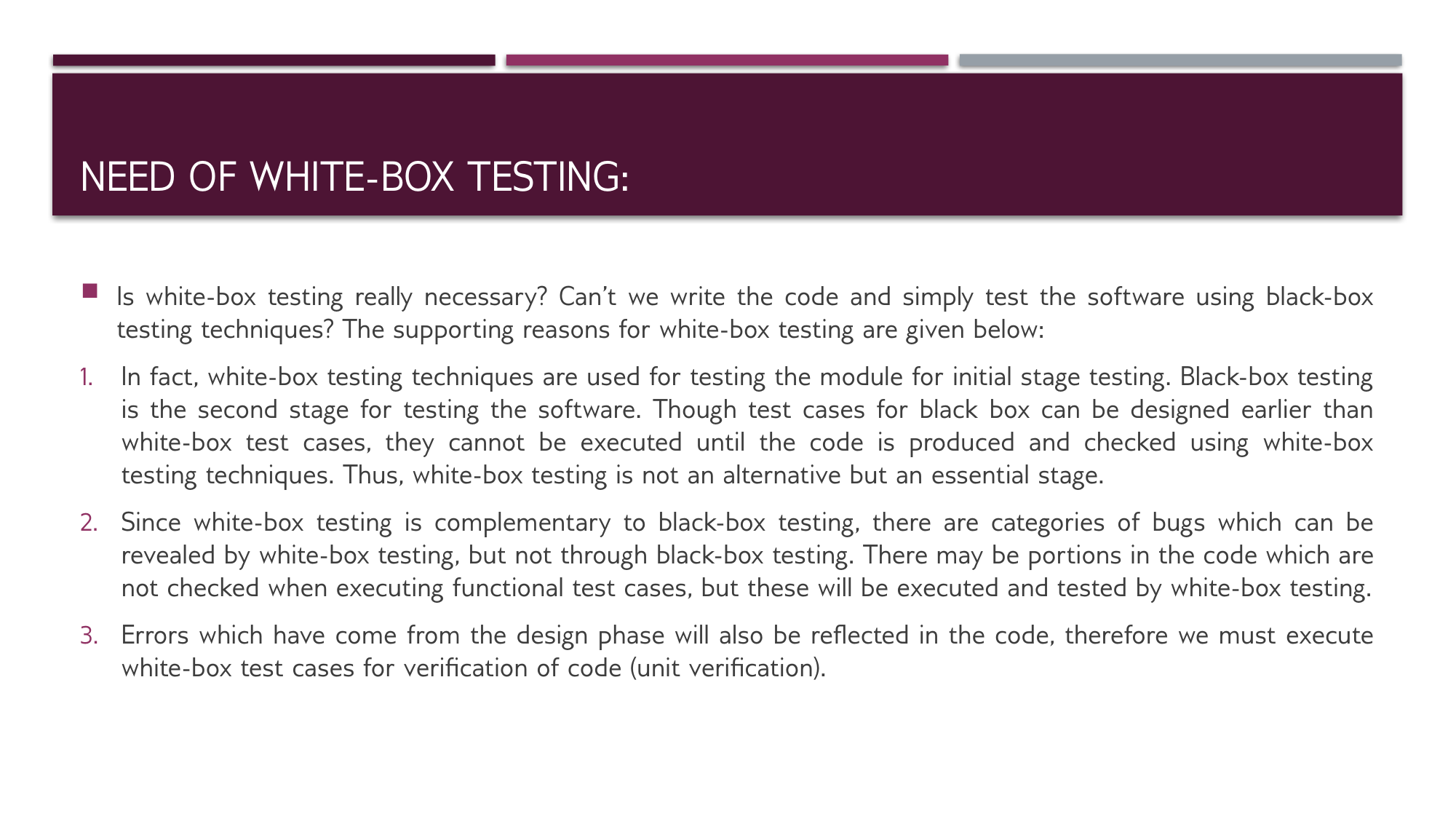

# NEED OF WHITE-BOX TESTING:
Is white-box testing really necessary? Can’t we write the code and simply test the software using black-box testing techniques? The supporting reasons for white-box testing are given below:
In fact, white-box testing techniques are used for testing the module for initial stage testing. Black-box testing is the second stage for testing the software. Though test cases for black box can be designed earlier than white-box test cases, they cannot be executed until the code is produced and checked using white-box testing techniques. Thus, white-box testing is not an alternative but an essential stage.
Since white-box testing is complementary to black-box testing, there are categories of bugs which can be revealed by white-box testing, but not through black-box testing. There may be portions in the code which are not checked when executing functional test cases, but these will be executed and tested by white-box testing.
Errors which have come from the design phase will also be reflected in the code, therefore we must execute white-box test cases for verification of code (unit verification).